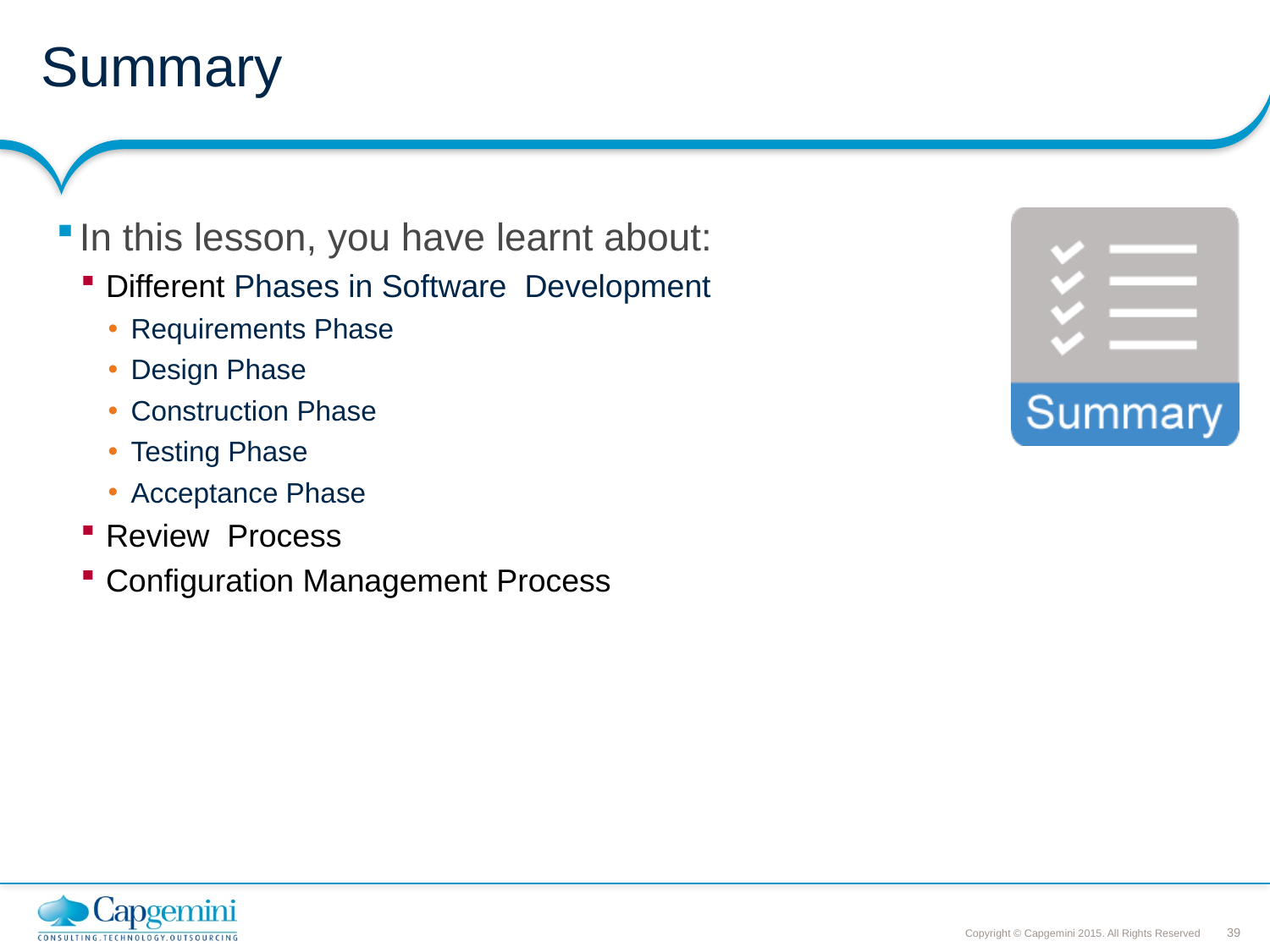

# Summary
In this lesson, you have learnt about:
Different Phases in Software  Development
Requirements Phase
Design Phase
Construction Phase
Testing Phase
Acceptance Phase
Review  Process
Configuration Management Process